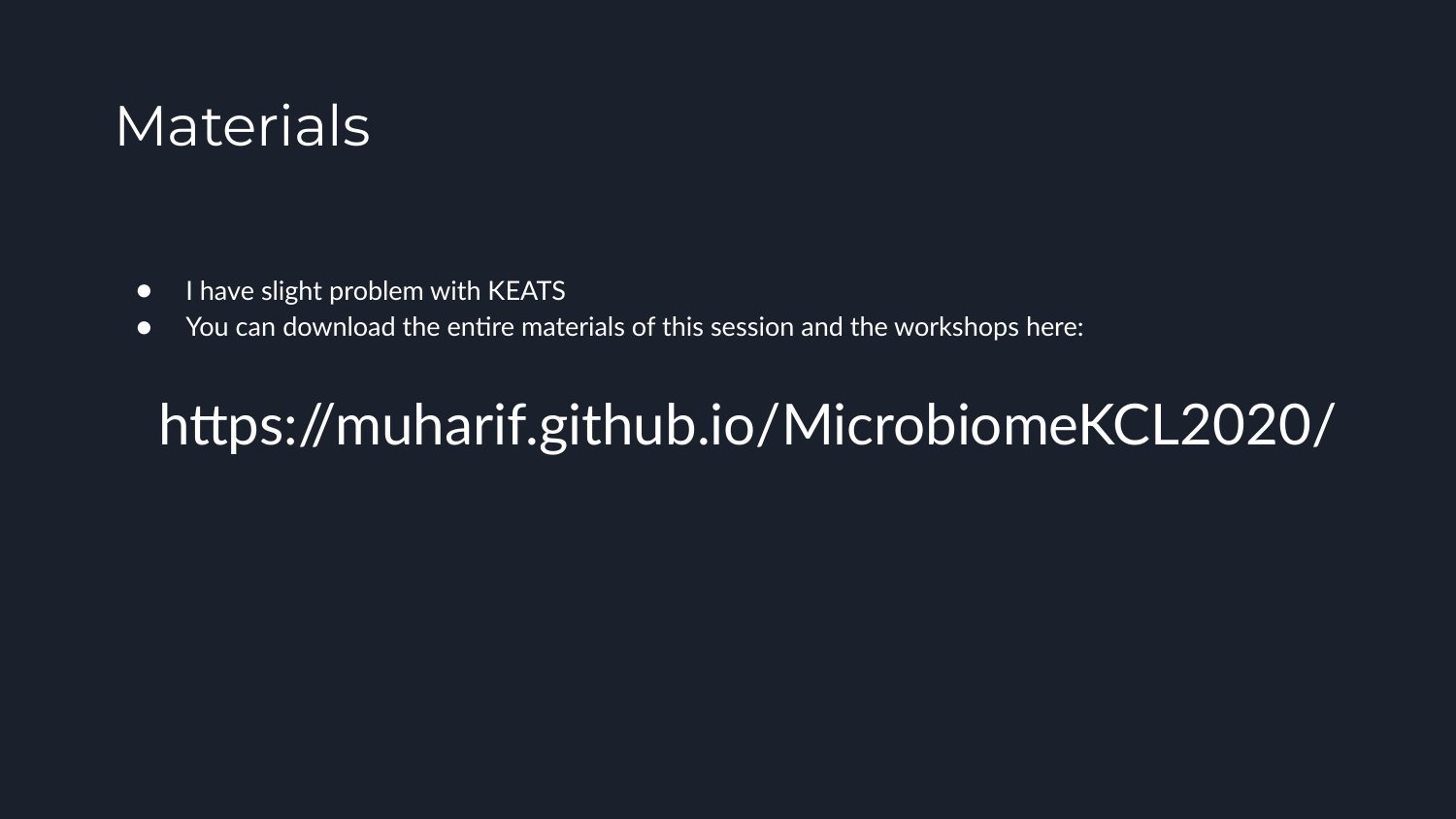

# Materials
I have slight problem with KEATS
You can download the entire materials of this session and the workshops here:

https://muharif.github.io/MicrobiomeKCL2020/